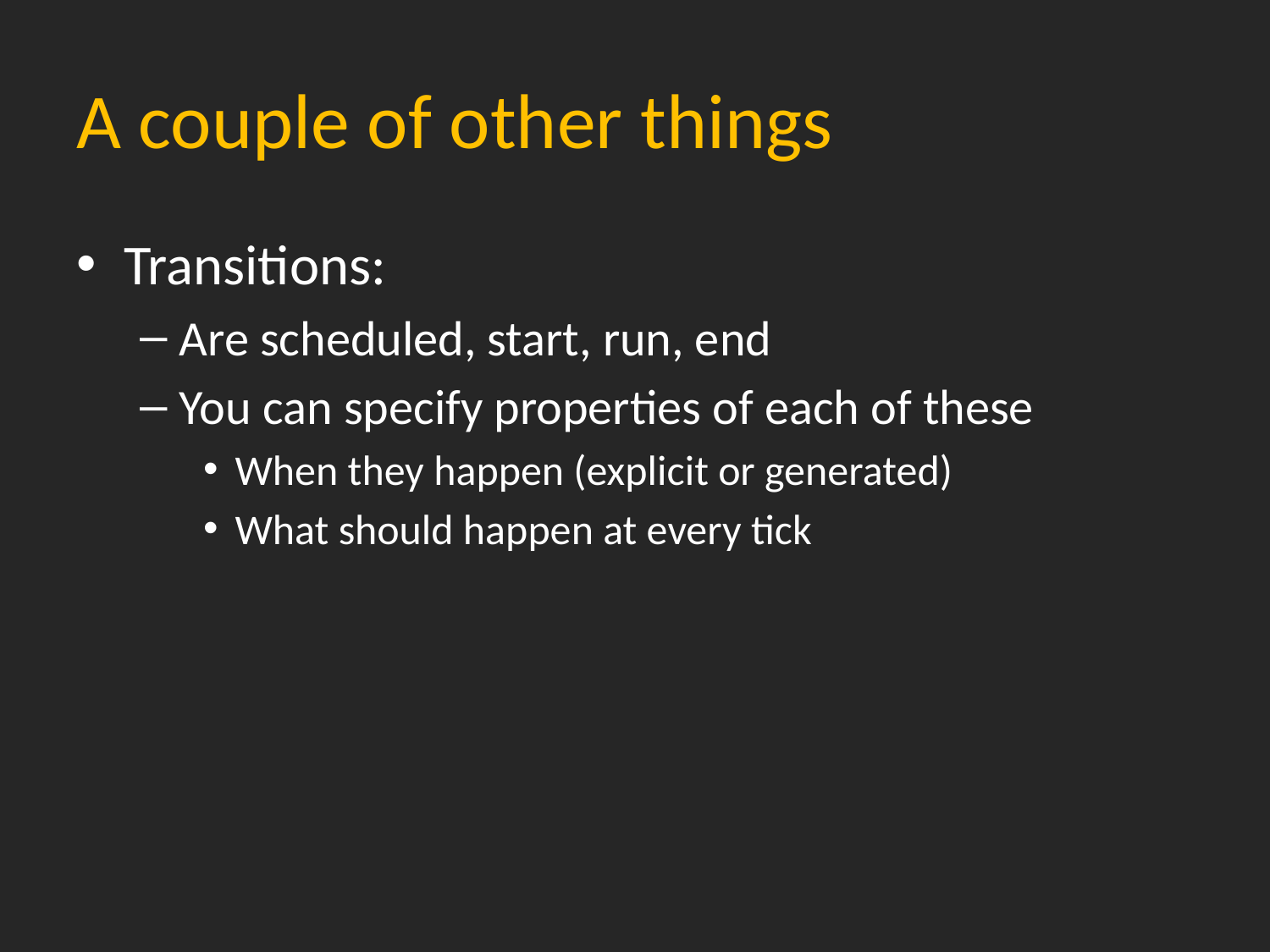

# A couple of other things
Transitions:
Are scheduled, start, run, end
You can specify properties of each of these
When they happen (explicit or generated)
What should happen at every tick